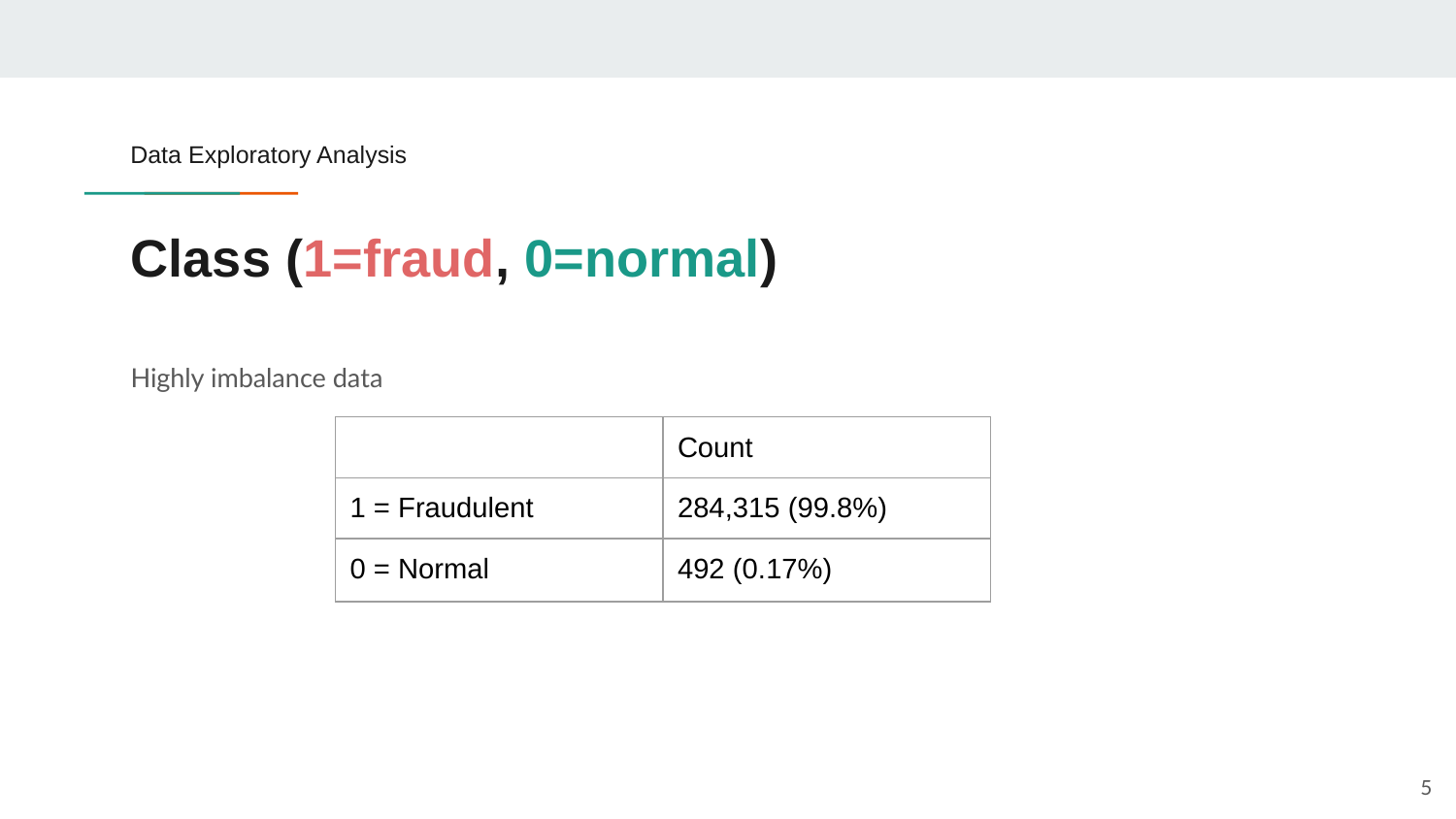

Data Exploratory Analysis
# Class (1=fraud, 0=normal)
Highly imbalance data

|  | Count |
| --- | --- |
| 1 = Fraudulent | 284,315 (99.8%) |
| 0 = Normal | 492 (0.17%) |
5